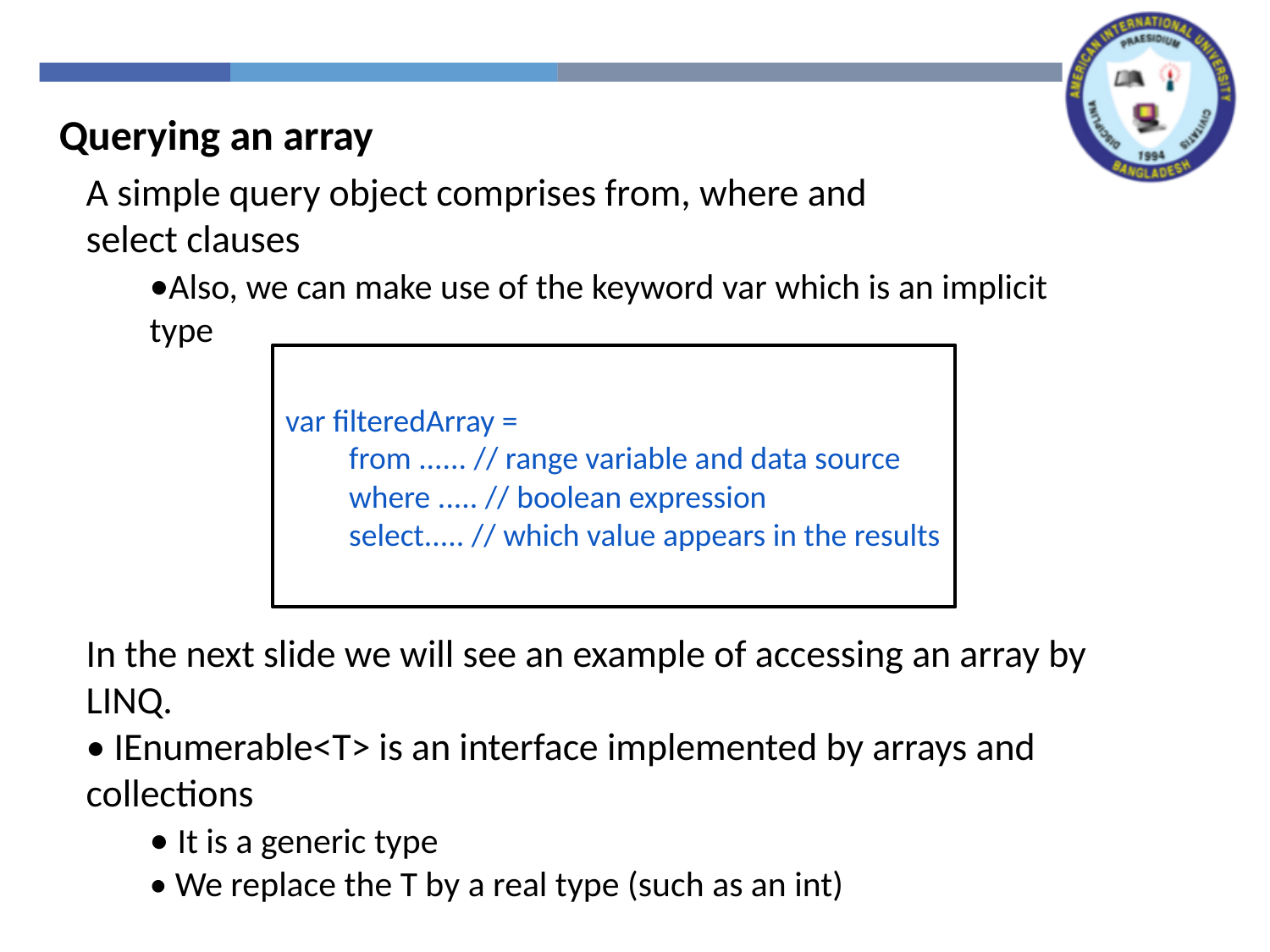

Querying an array

A simple query object comprises from, where and
select clauses
•Also, we can make use of the keyword var which is an implicit type

In the next slide we will see an example of accessing an array by LINQ.
• IEnumerable<T> is an interface implemented by arrays and
collections
• It is a generic type
• We replace the T by a real type (such as an int)

var filteredArray =
from ...... // range variable and data source
where ..... // boolean expression
select..... // which value appears in the results